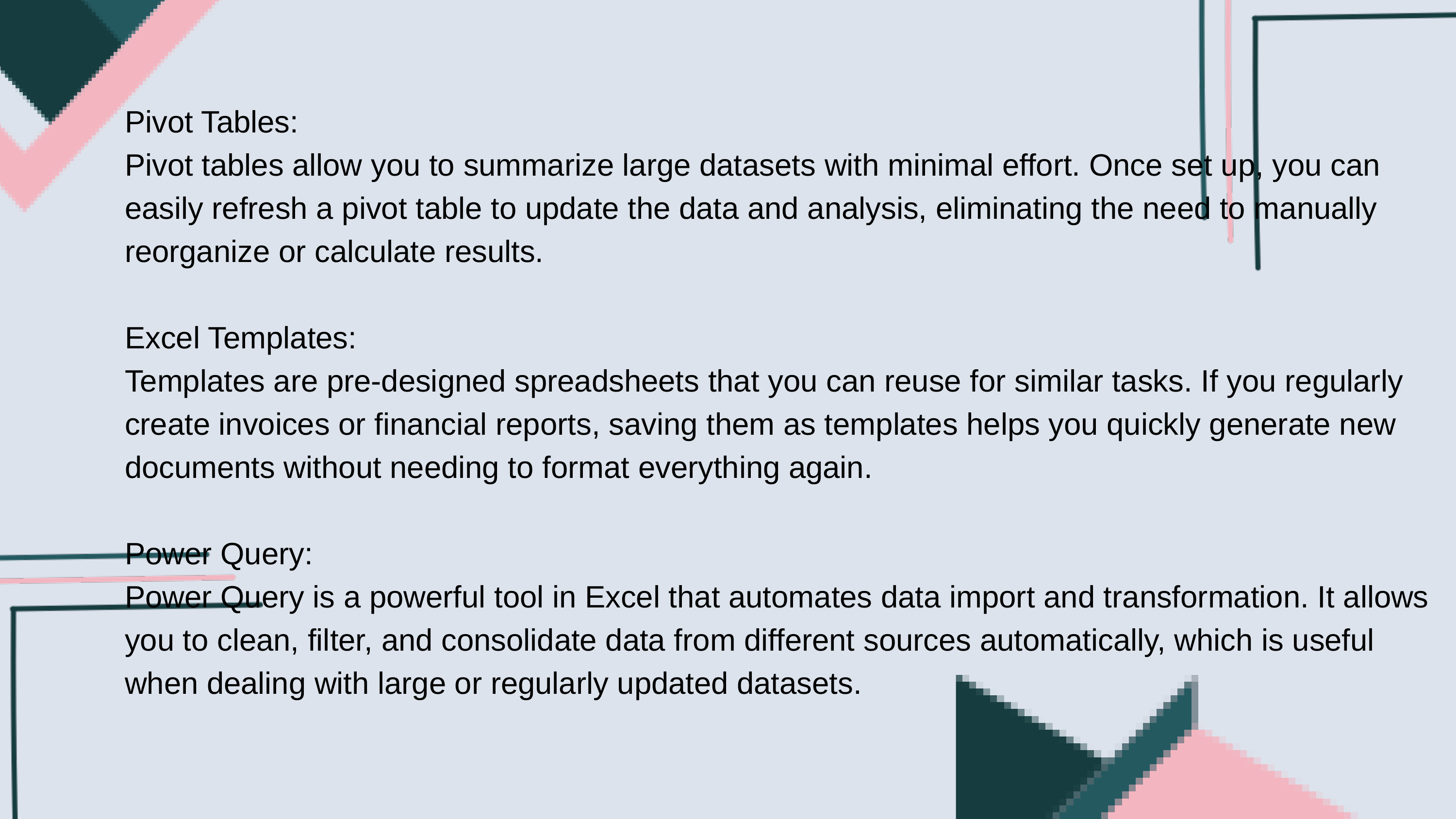

Pivot Tables:
Pivot tables allow you to summarize large datasets with minimal effort. Once set up, you can easily refresh a pivot table to update the data and analysis, eliminating the need to manually reorganize or calculate results.

Excel Templates:
Templates are pre-designed spreadsheets that you can reuse for similar tasks. If you regularly create invoices or financial reports, saving them as templates helps you quickly generate new documents without needing to format everything again.

Power Query:
Power Query is a powerful tool in Excel that automates data import and transformation. It allows you to clean, filter, and consolidate data from different sources automatically, which is useful when dealing with large or regularly updated datasets.